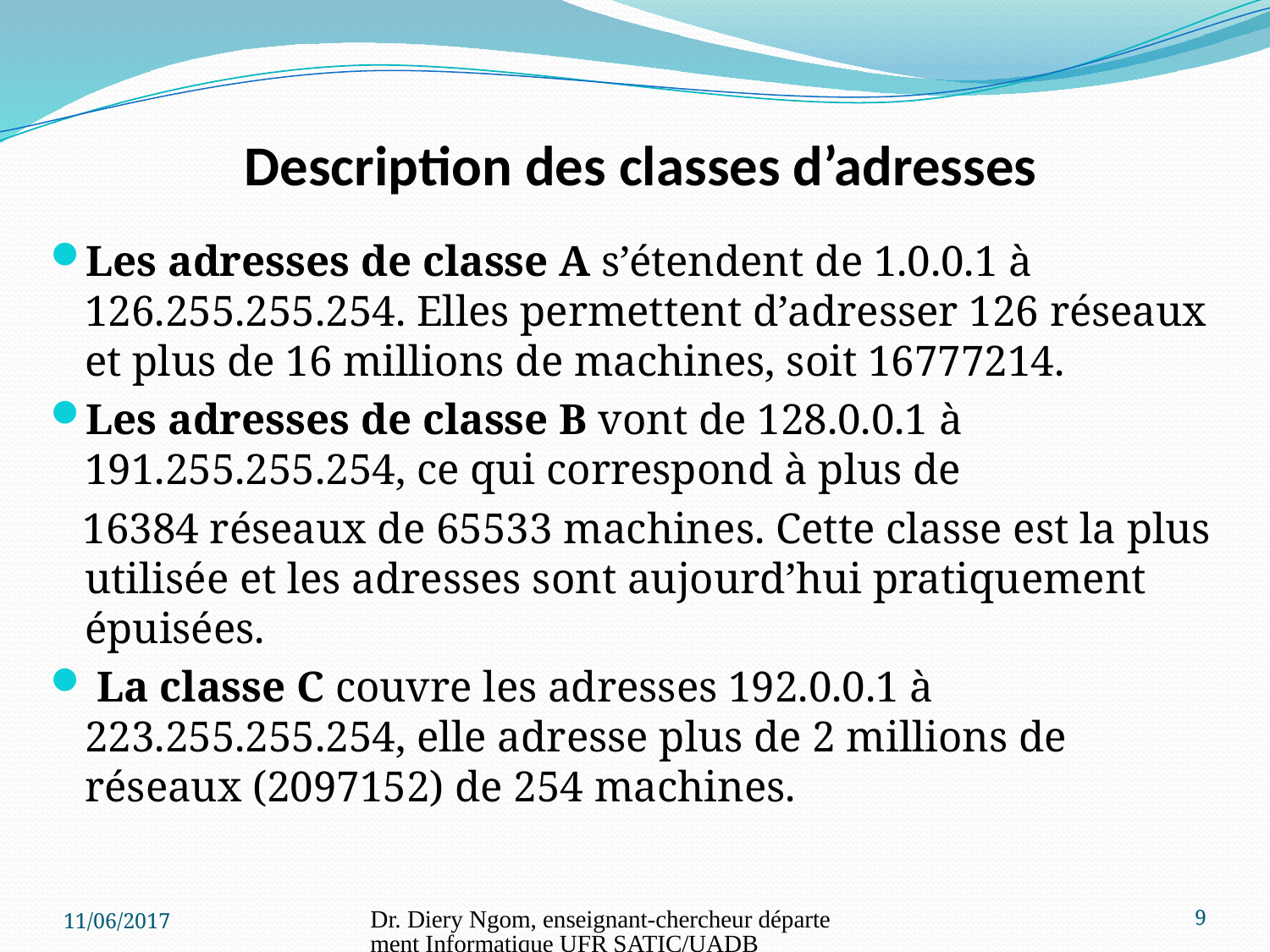

# Description des classes d’adresses
Les adresses de classe A s’étendent de 1.0.0.1 à 126.255.255.254. Elles permettent d’adresser 126 réseaux et plus de 16 millions de machines, soit 16777214.
Les adresses de classe B vont de 128.0.0.1 à 191.255.255.254, ce qui correspond à plus de
   16384 réseaux de 65533 machines. Cette classe est la plus utilisée et les adresses sont aujourd’hui pratiquement épuisées.
 La classe C couvre les adresses 192.0.0.1 à 223.255.255.254, elle adresse plus de 2 millions de réseaux (2097152) de 254 machines.

11/06/2017
Dr. Diery Ngom, enseignant-chercheur département Informatique UFR SATIC/UADB
9